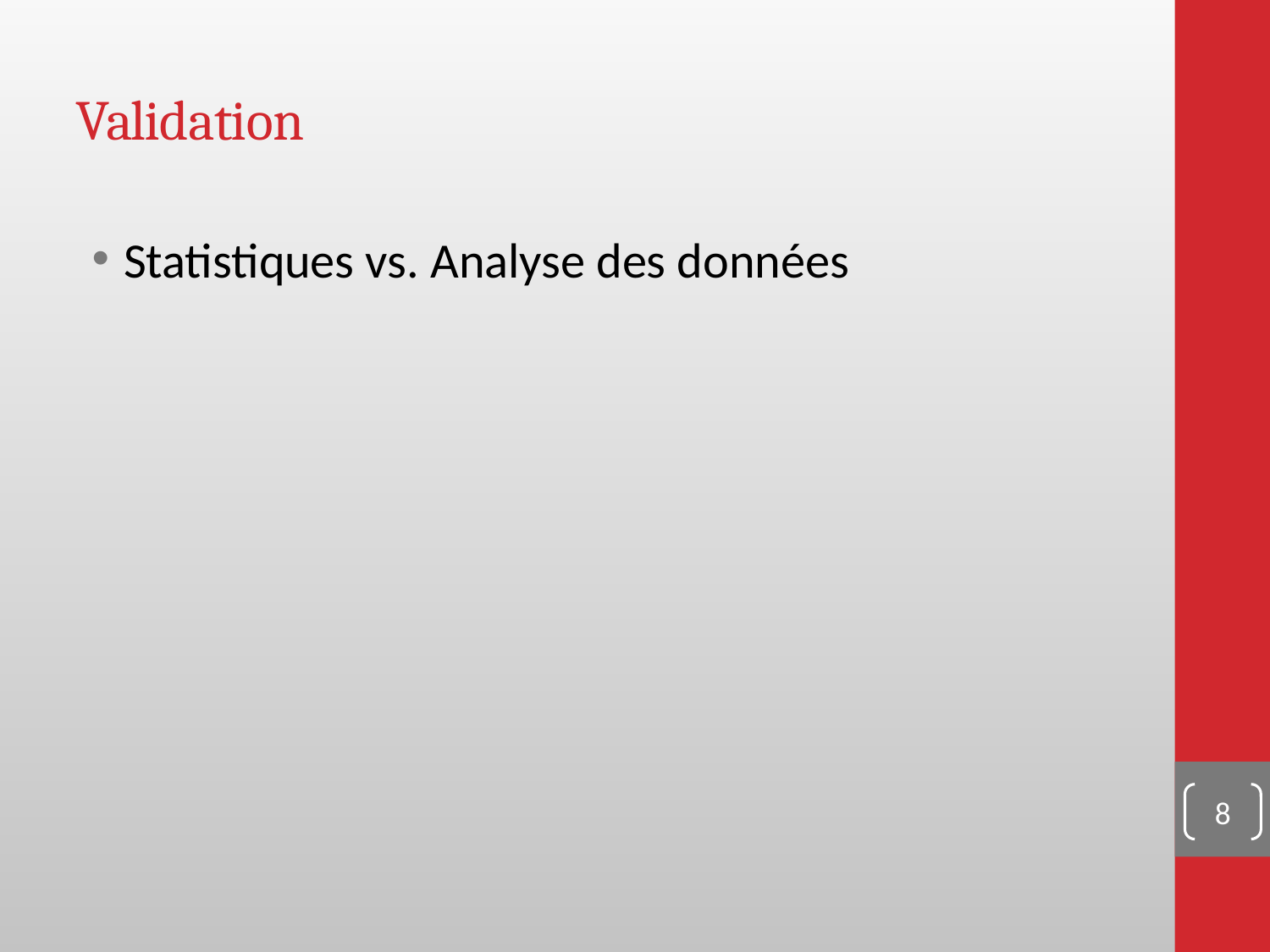

# Validation
Statistiques vs. Analyse des données
8